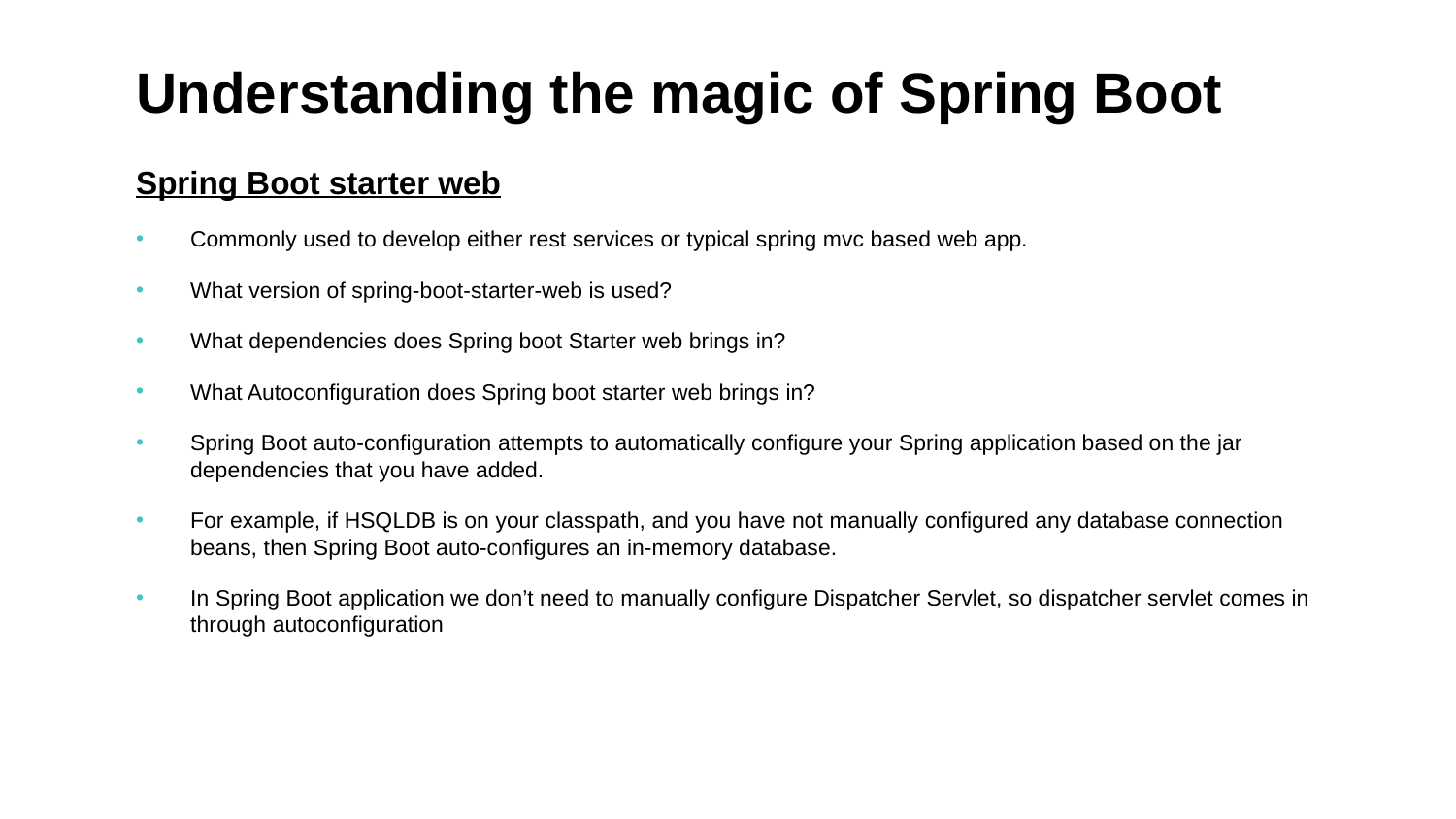

# Understanding the magic of Spring Boot
Spring Boot starter web
Commonly used to develop either rest services or typical spring mvc based web app.
What version of spring-boot-starter-web is used?
What dependencies does Spring boot Starter web brings in?
What Autoconfiguration does Spring boot starter web brings in?
Spring Boot auto-configuration attempts to automatically configure your Spring application based on the jar dependencies that you have added.
For example, if HSQLDB is on your classpath, and you have not manually configured any database connection beans, then Spring Boot auto-configures an in-memory database.
In Spring Boot application we don’t need to manually configure Dispatcher Servlet, so dispatcher servlet comes in through autoconfiguration